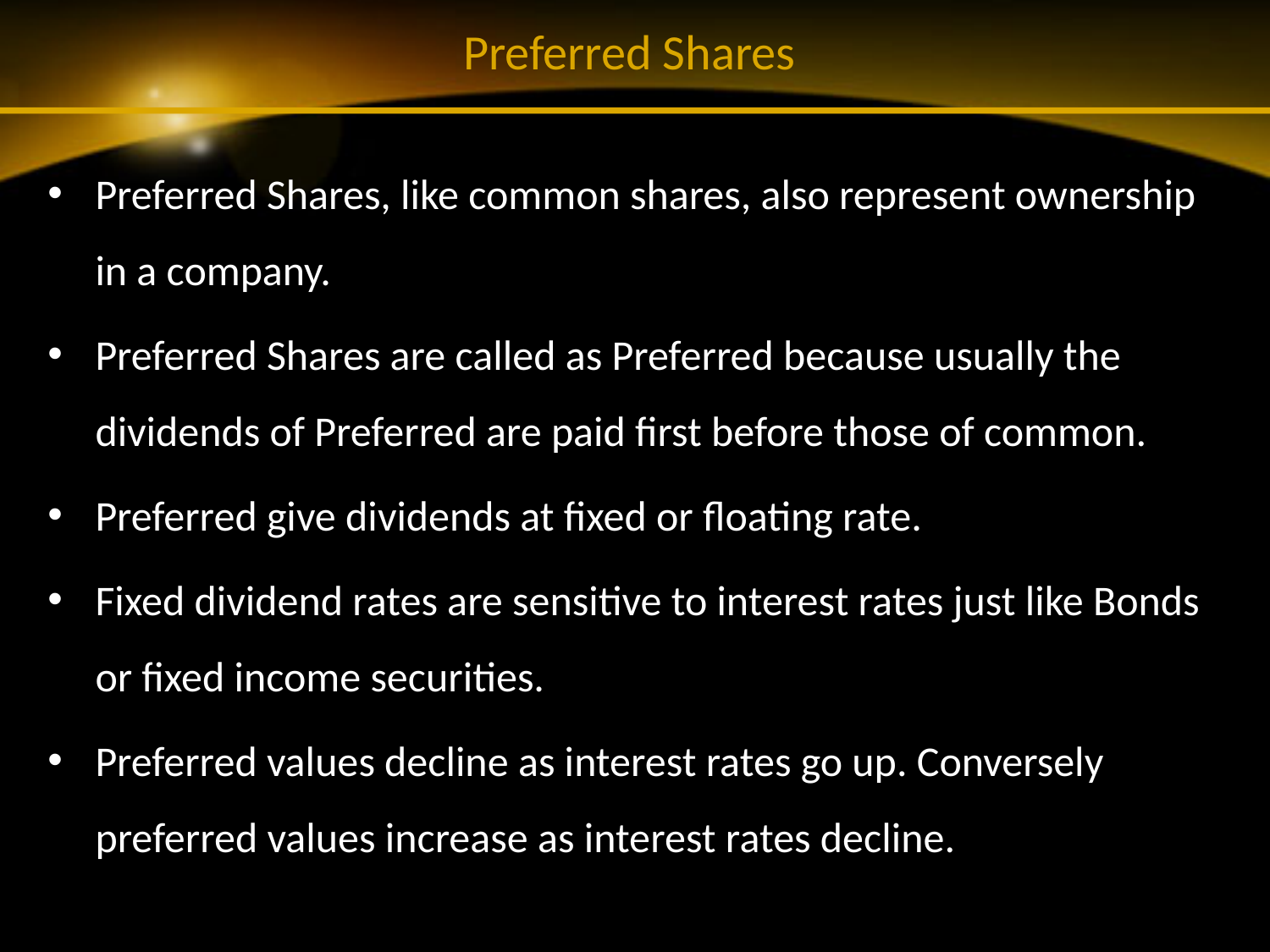

# Preferred Shares

Preferred Shares, like common shares, also represent ownership in a company.
Preferred Shares are called as Preferred because usually the dividends of Preferred are paid first before those of common.
Preferred give dividends at fixed or floating rate.
Fixed dividend rates are sensitive to interest rates just like Bonds or fixed income securities.
Preferred values decline as interest rates go up. Conversely preferred values increase as interest rates decline.